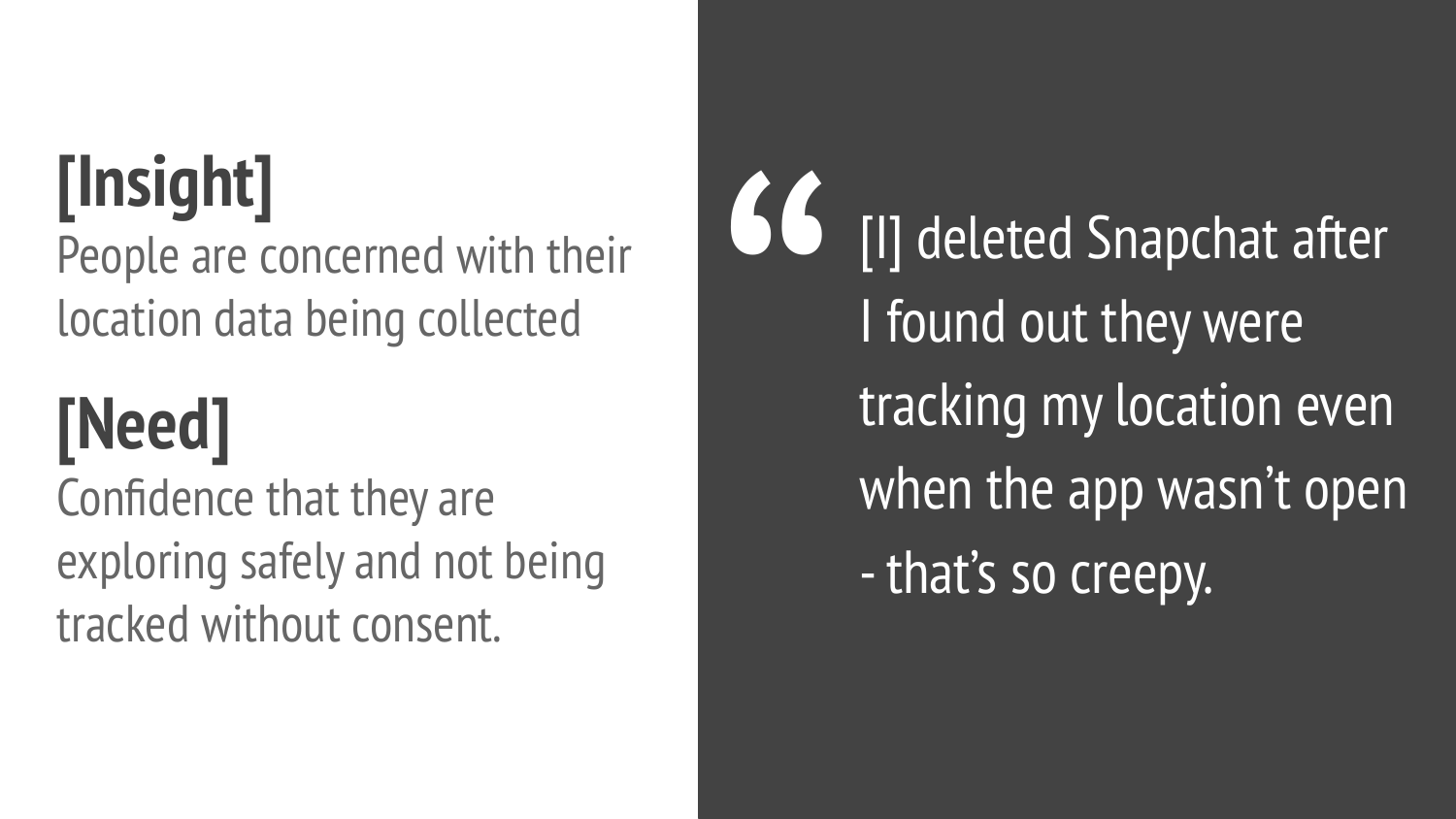

“
[Insight]
People are concerned with their location data being collected
[I] deleted Snapchat after I found out they were tracking my location even when the app wasn’t open - that’s so creepy.

[Need]
Confidence that they are exploring safely and not being tracked without consent.